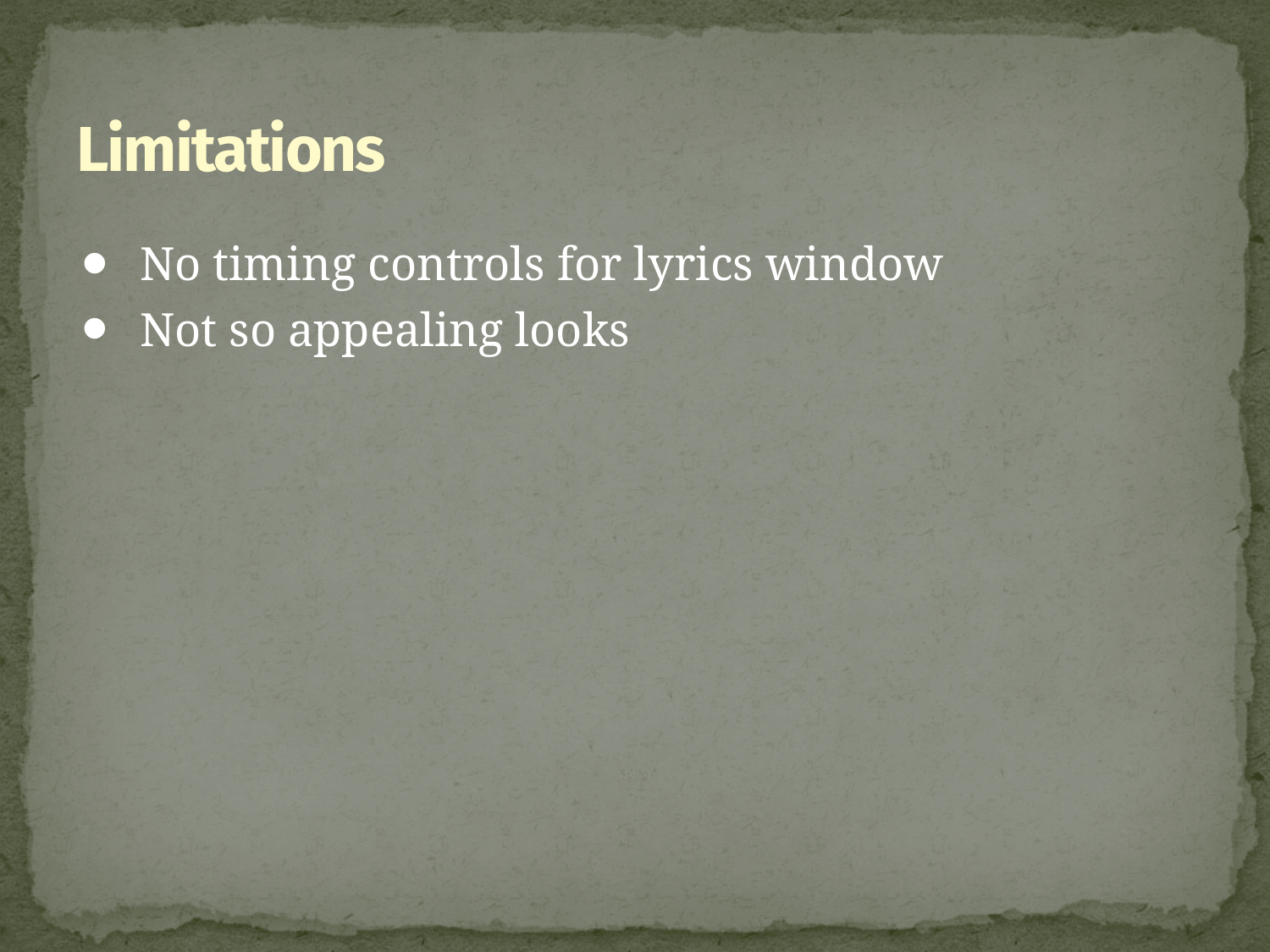

# Limitations
No timing controls for lyrics window
Not so appealing looks